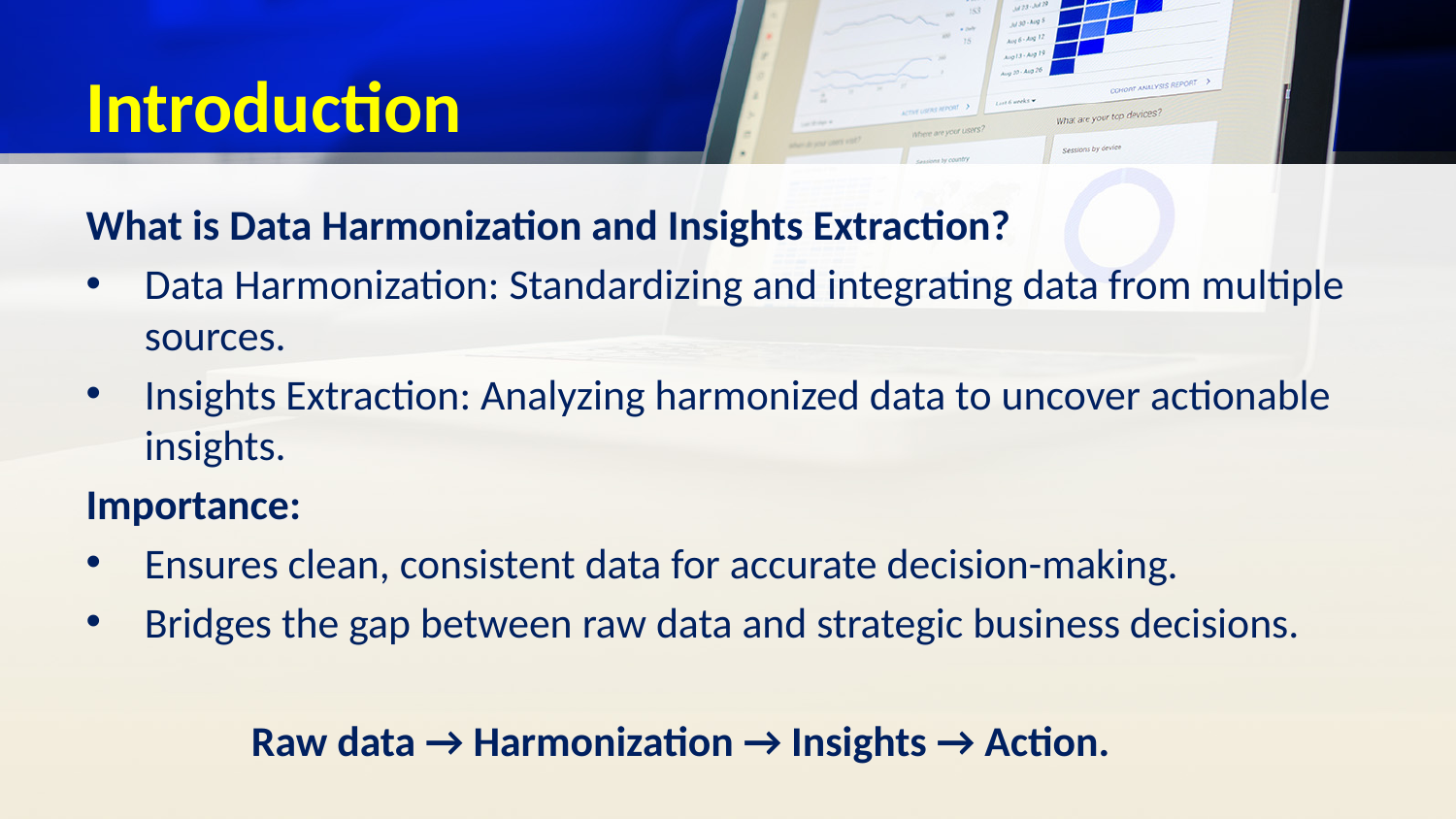

# Introduction
What is Data Harmonization and Insights Extraction?
Data Harmonization: Standardizing and integrating data from multiple sources.
Insights Extraction: Analyzing harmonized data to uncover actionable insights.
Importance:
Ensures clean, consistent data for accurate decision-making.
Bridges the gap between raw data and strategic business decisions.

                 Raw data → Harmonization → Insights → Action.